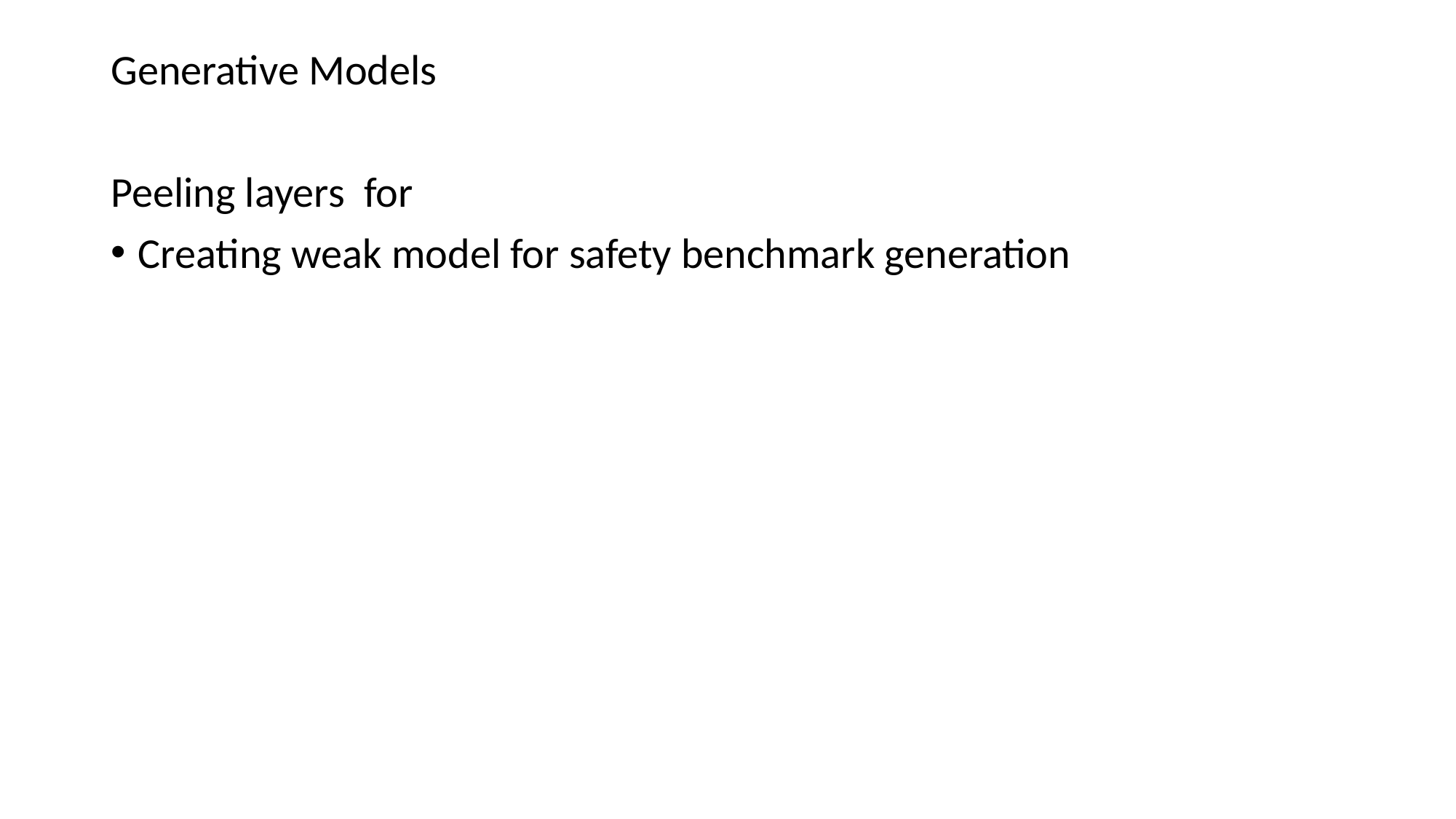

Generative Models

Peeling layers  for
Creating weak model for safety benchmark generation